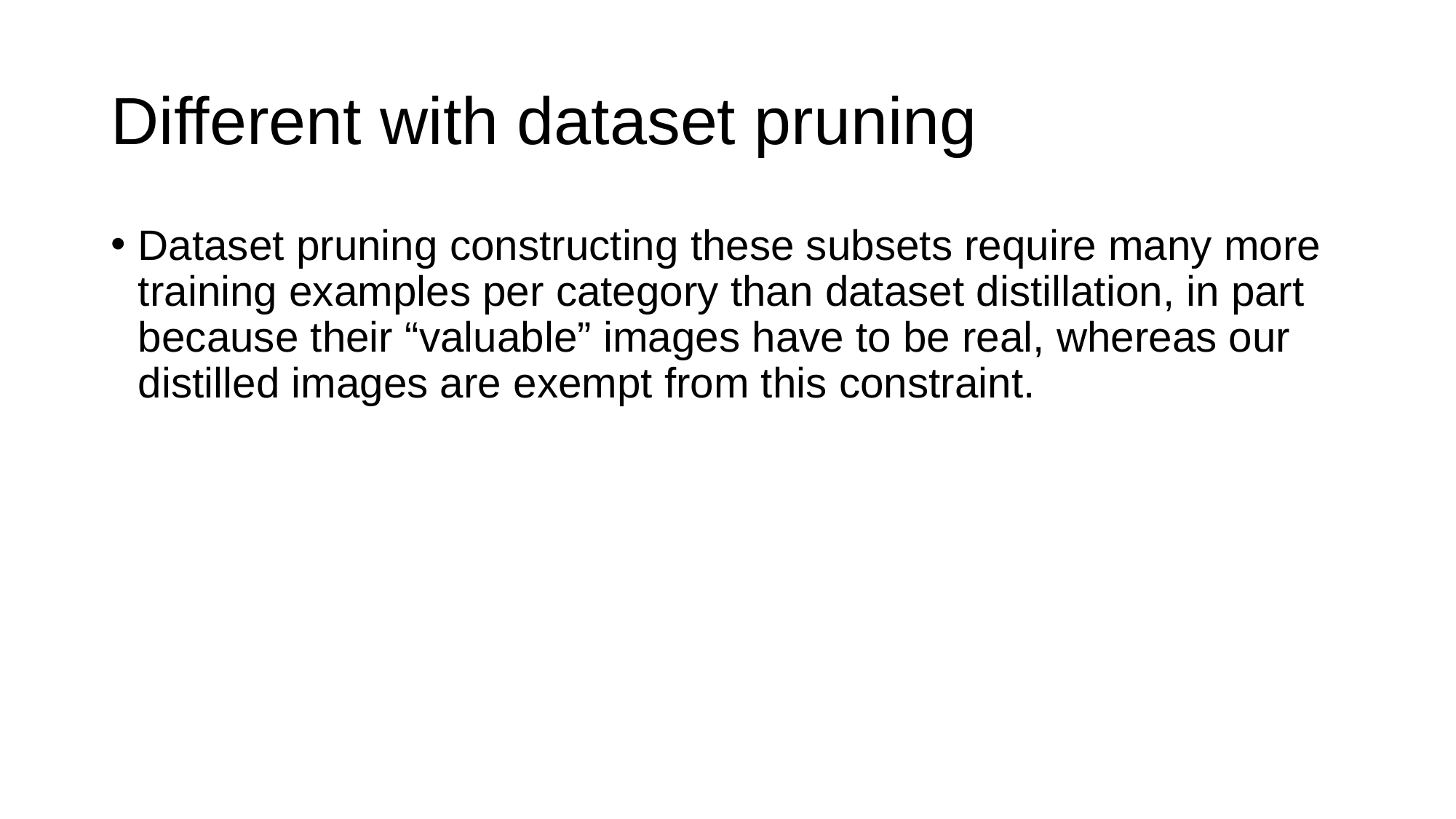

# Different with dataset pruning
Dataset pruning constructing these subsets require many more training examples per category than dataset distillation, in part because their “valuable” images have to be real, whereas our distilled images are exempt from this constraint.